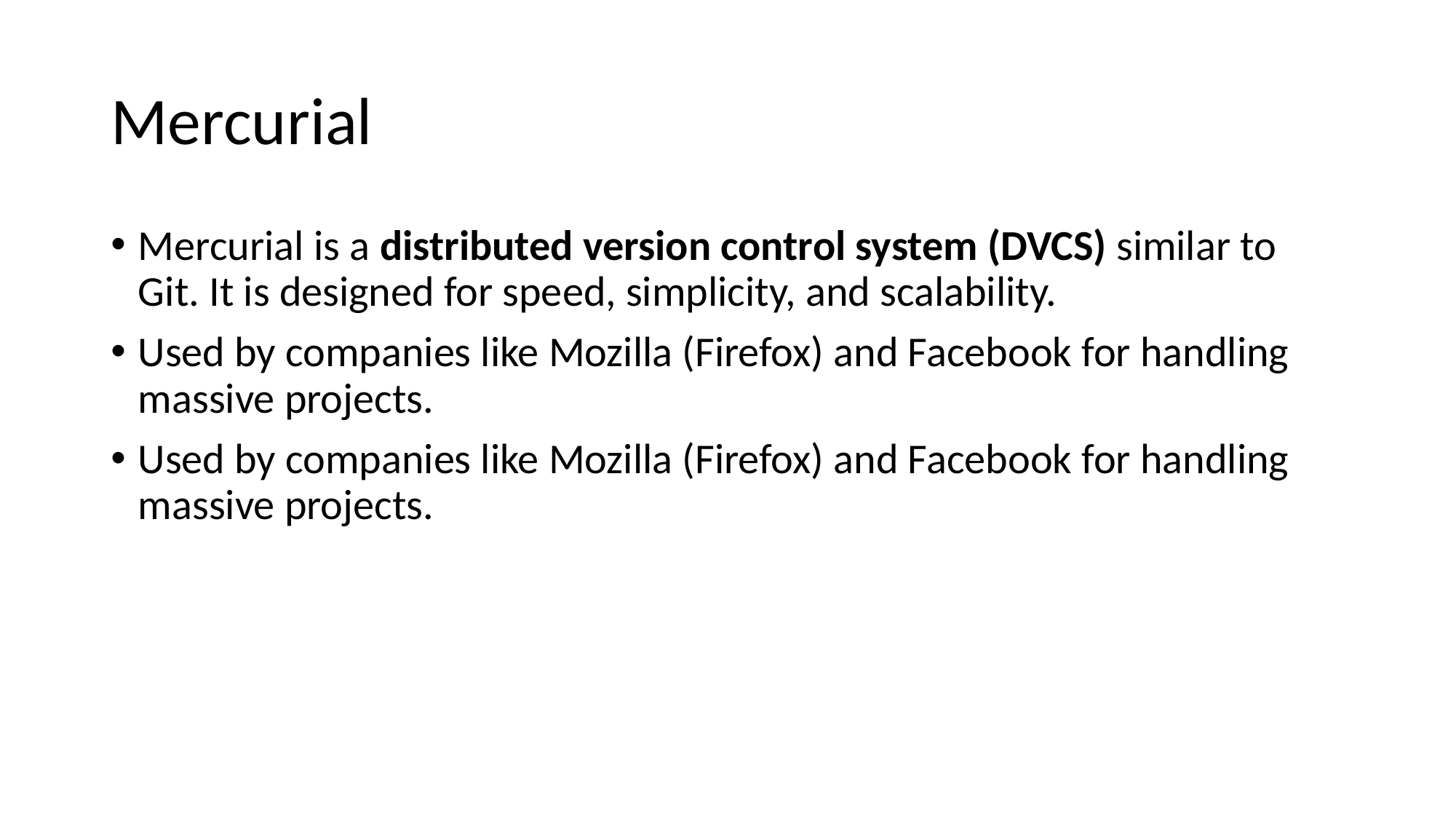

# Mercurial
Mercurial is a distributed version control system (DVCS) similar to Git. It is designed for speed, simplicity, and scalability.
Used by companies like Mozilla (Firefox) and Facebook for handling massive projects.
Used by companies like Mozilla (Firefox) and Facebook for handling massive projects.